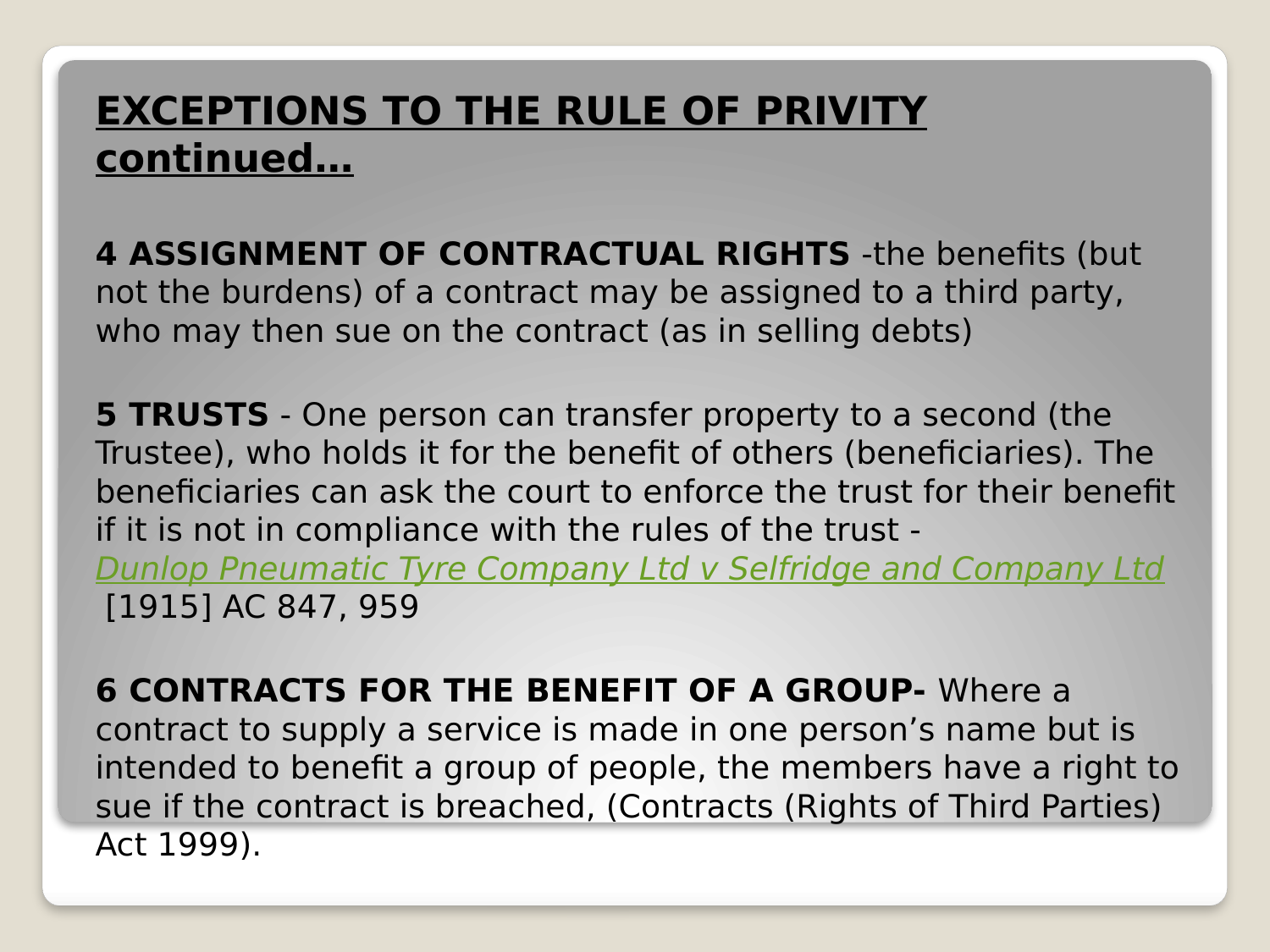

EXCEPTIONS TO THE RULE OF PRIVITY continued…

4 ASSIGNMENT OF CONTRACTUAL RIGHTS -the benefits (but not the burdens) of a contract may be assigned to a third party, who may then sue on the contract (as in selling debts)

5 TRUSTS - One person can transfer property to a second (the Trustee), who holds it for the benefit of others (beneficiaries). The beneficiaries can ask the court to enforce the trust for their benefit if it is not in compliance with the rules of the trust - Dunlop Pneumatic Tyre Company Ltd v Selfridge and Company Ltd [1915] AC 847, 959

6 CONTRACTS FOR THE BENEFIT OF A GROUP- Where a contract to supply a service is made in one person’s name but is intended to benefit a group of people, the members have a right to sue if the contract is breached, (Contracts (Rights of Third Parties) Act 1999).